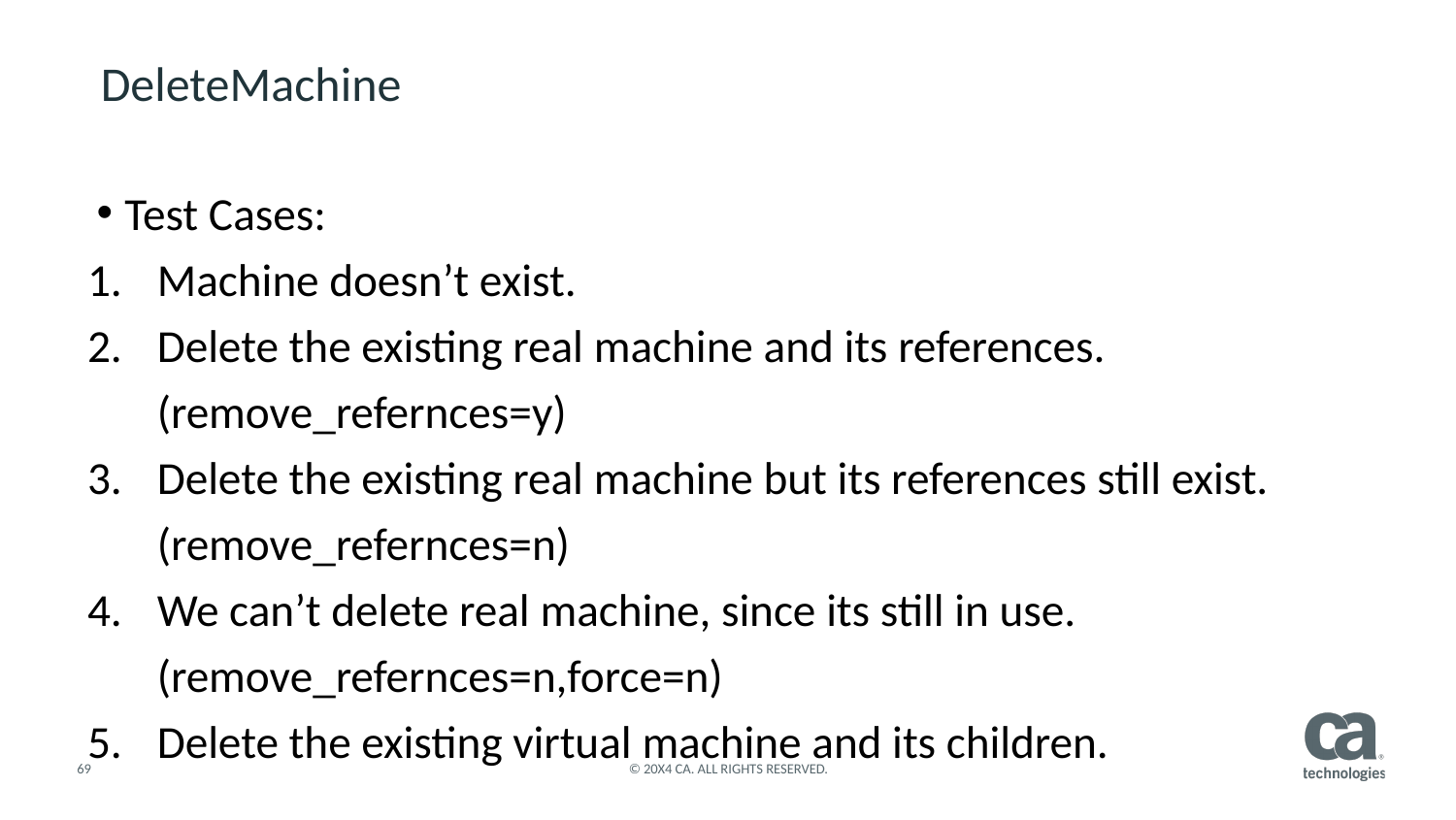

#
DeleteMachine
Test Cases:
Machine doesn’t exist.
Delete the existing real machine and its references.(remove_refernces=y)
Delete the existing real machine but its references still exist.(remove_refernces=n)
We can’t delete real machine, since its still in use.(remove_refernces=n,force=n)
Delete the existing virtual machine and its children.